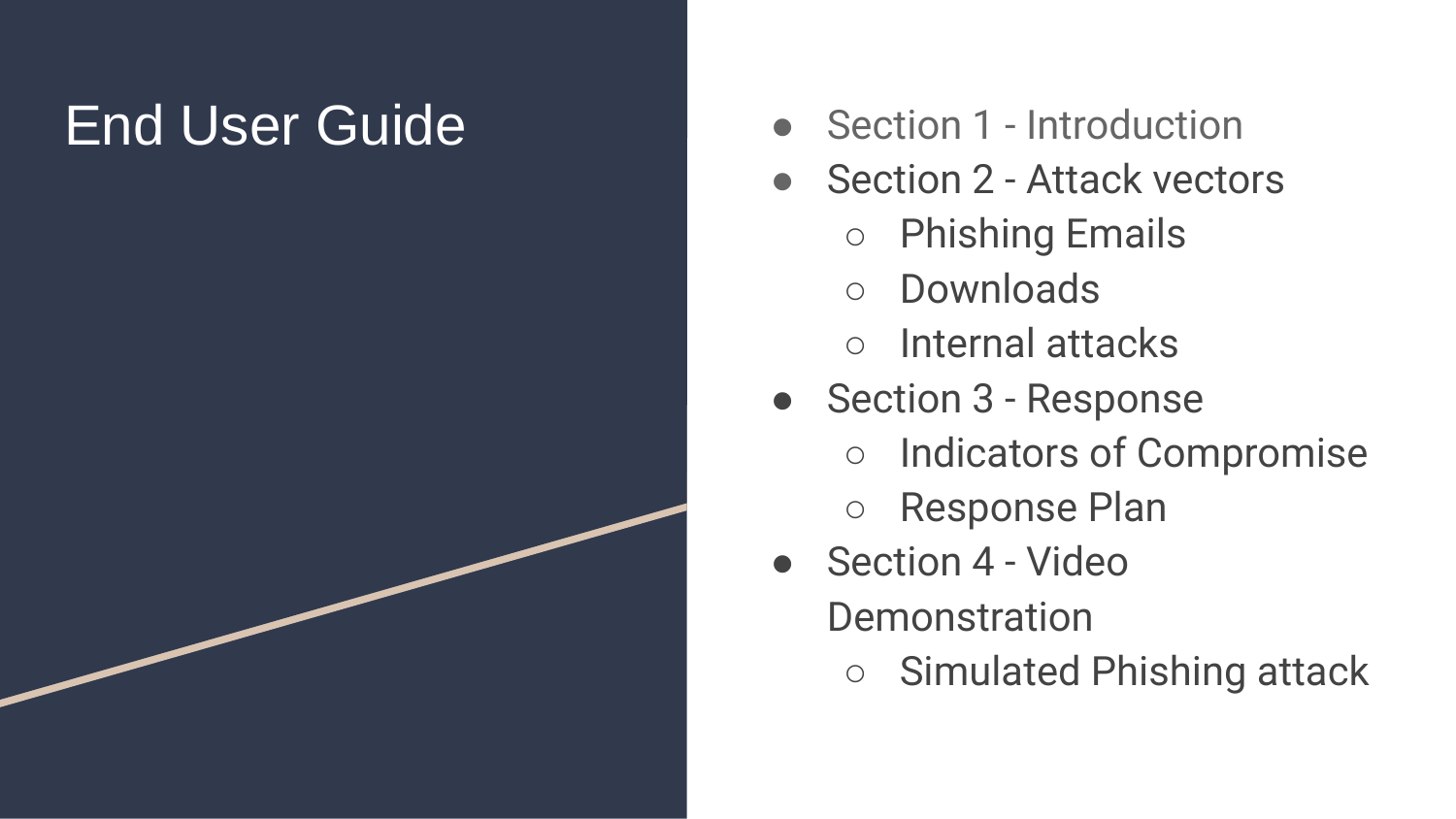

# End User Guide
Section 1 - Introduction
Section 2 - Attack vectors
Phishing Emails
Downloads
Internal attacks
Section 3 - Response
Indicators of Compromise
Response Plan
Section 4 - Video Demonstration
Simulated Phishing attack